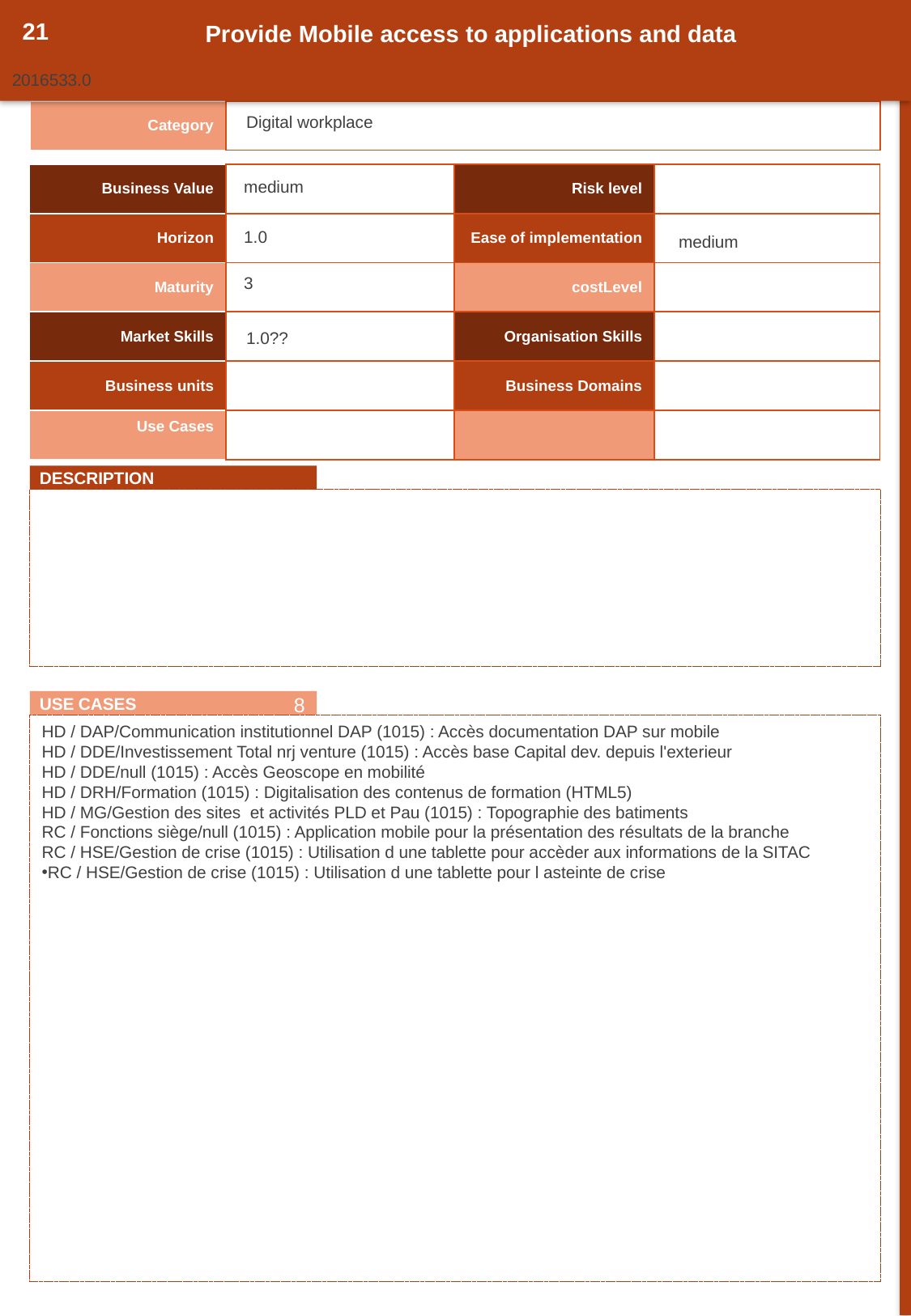

21
Provide Mobile access to applications and data
2016533.0
| Category |  |
| --- | --- |
Digital workplace
| Business Value |  | Risk level |  |
| --- | --- | --- | --- |
| Horizon |  | Ease of implementation |  |
| Maturity |  | costLevel |  |
| Market Skills |  | Organisation Skills |  |
| Business units |  | Business Domains |  |
| Use Cases |  |  |  |
medium

1.0
medium
3

1.0??

DESCRIPTION

8
USE CASES
HD / DAP/Communication institutionnel DAP (1015) : Accès documentation DAP sur mobile
HD / DDE/Investissement Total nrj venture (1015) : Accès base Capital dev. depuis l'exterieur
HD / DDE/null (1015) : Accès Geoscope en mobilité
HD / DRH/Formation (1015) : Digitalisation des contenus de formation (HTML5)
HD / MG/Gestion des sites  et activités PLD et Pau (1015) : Topographie des batiments
RC / Fonctions siège/null (1015) : Application mobile pour la présentation des résultats de la branche
RC / HSE/Gestion de crise (1015) : Utilisation d une tablette pour accèder aux informations de la SITAC
RC / HSE/Gestion de crise (1015) : Utilisation d une tablette pour l asteinte de crise